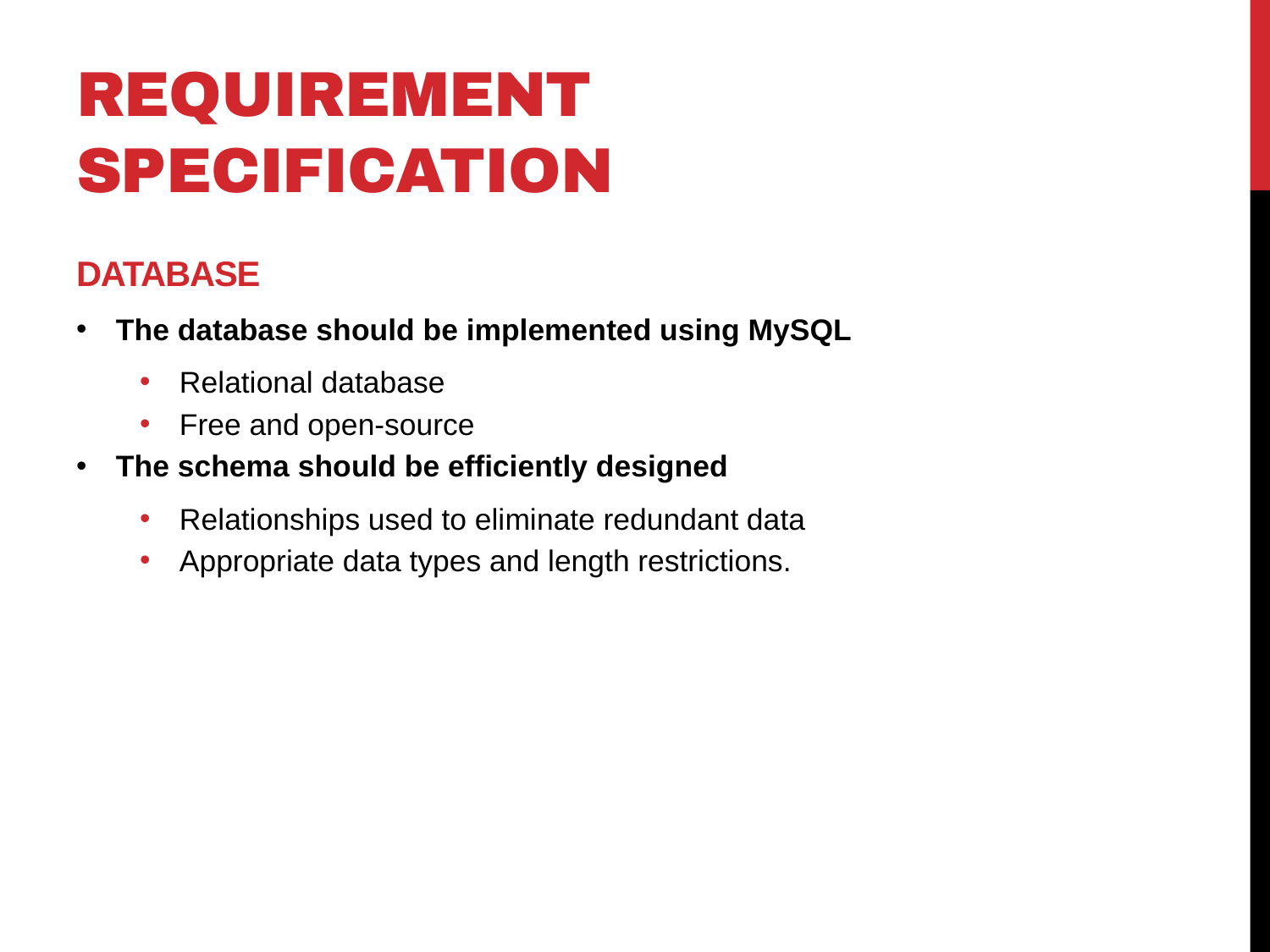

# Requirement Specification
Database
The database should be implemented using MySQL
Relational database
Free and open-source
The schema should be efficiently designed
Relationships used to eliminate redundant data
Appropriate data types and length restrictions.